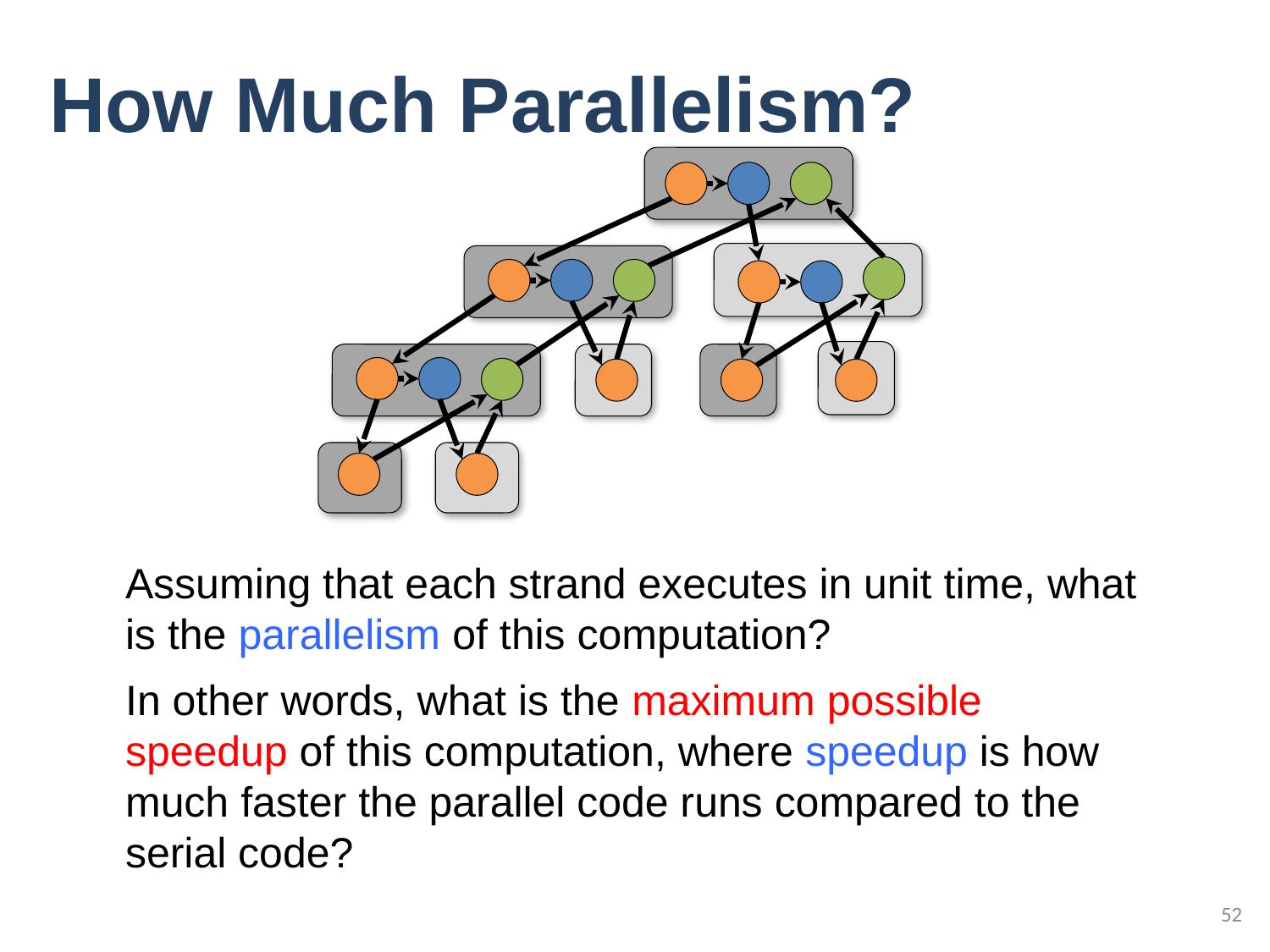

# How Much Parallelism?

Assuming that each strand executes in unit time, what is the parallelism of this computation?
In other words, what is the maximum possible speedup of this computation, where speedup is how much faster the parallel code runs compared to the serial code?
52